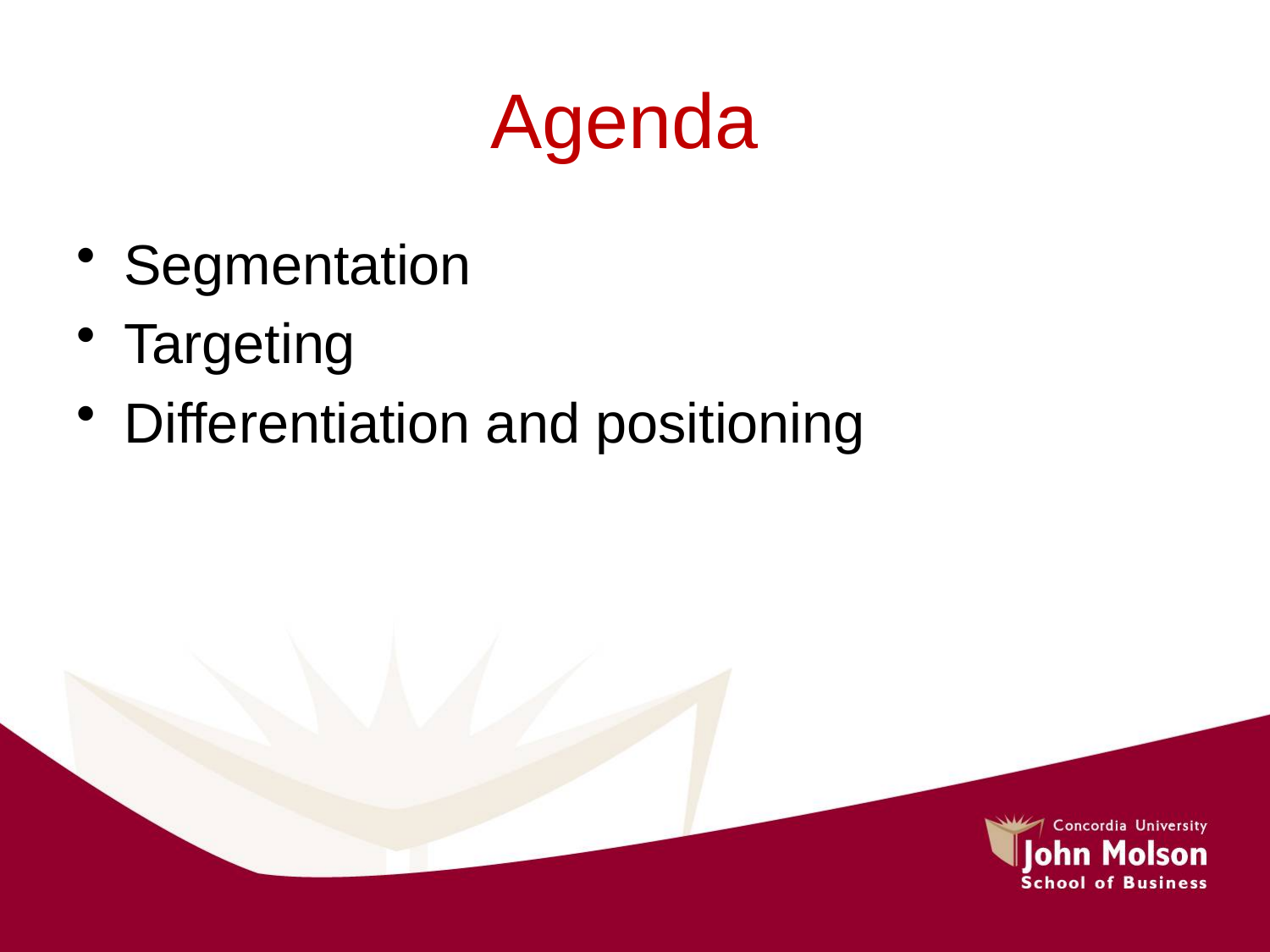

# Agenda
Segmentation
Targeting
Differentiation and positioning